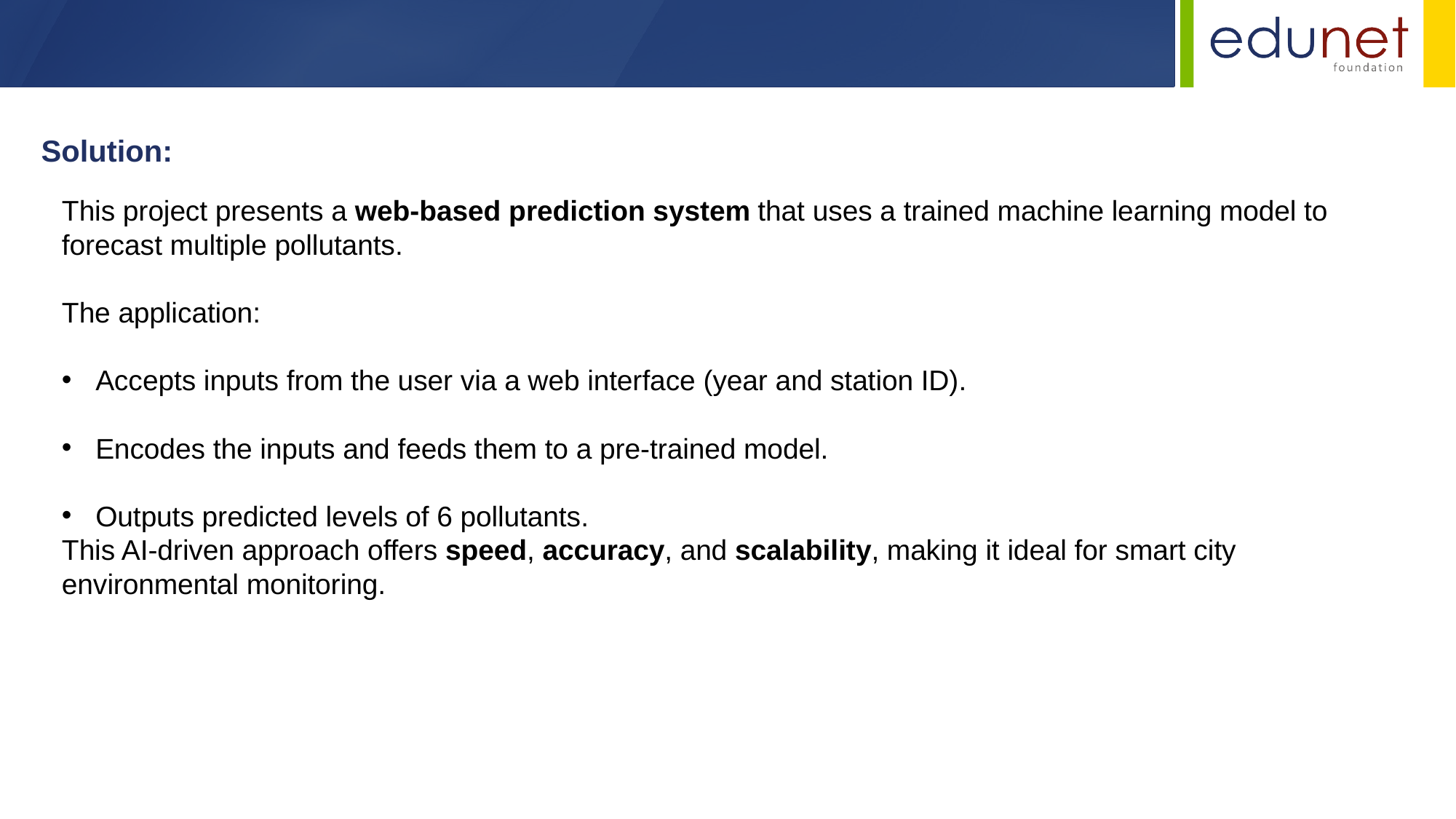

Solution:
This project presents a web-based prediction system that uses a trained machine learning model to forecast multiple pollutants.
The application:

 Accepts inputs from the user via a web interface (year and station ID).

 Encodes the inputs and feeds them to a pre-trained model.

 Outputs predicted levels of 6 pollutants.
This AI-driven approach offers speed, accuracy, and scalability, making it ideal for smart city environmental monitoring.